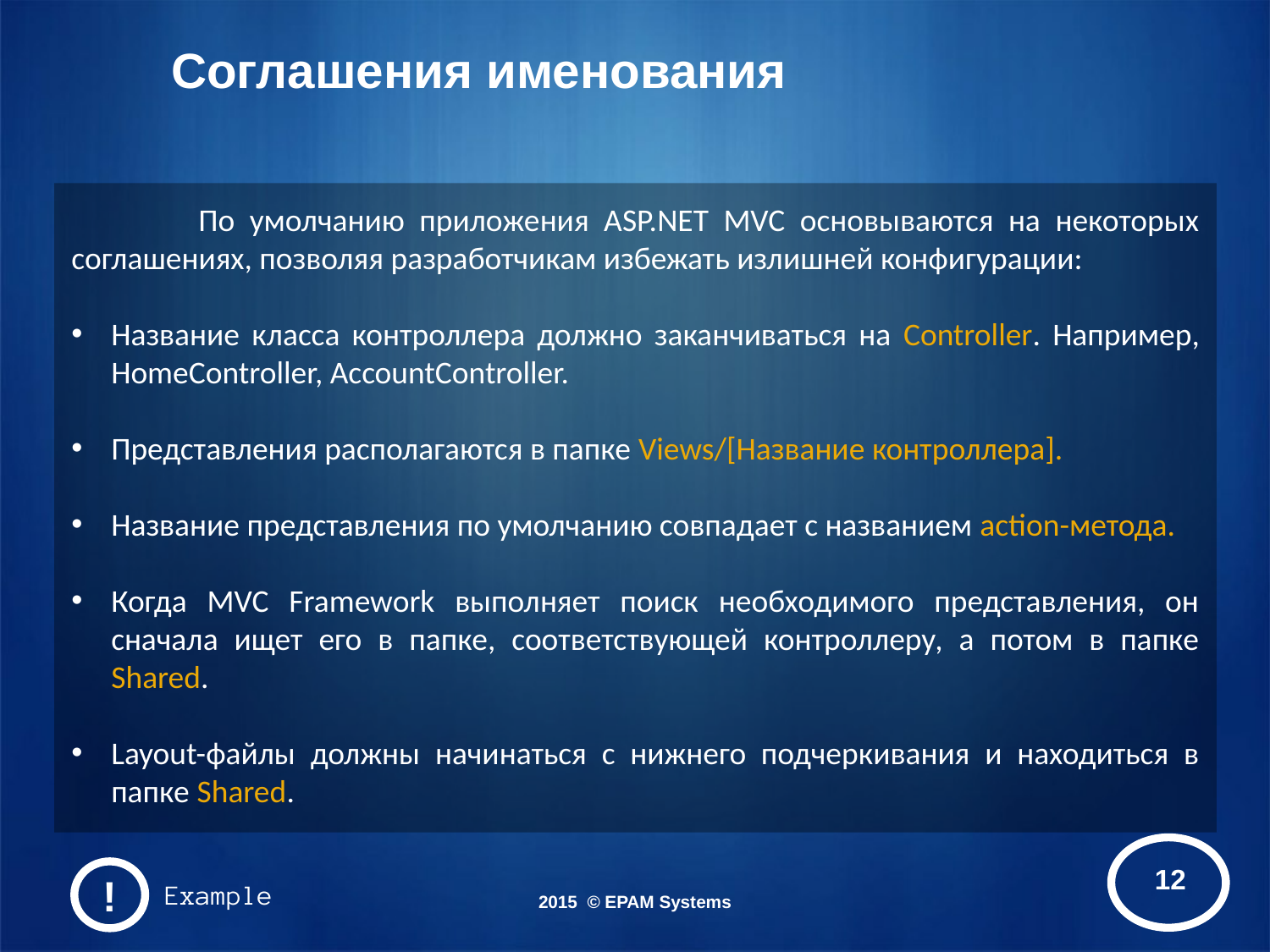

# Соглашения именования
	По умолчанию приложения ASP.NET MVC основываются на некоторых соглашениях, позволяя разработчикам избежать излишней конфигурации:

Название класса контроллера должно заканчиваться на Controller. Например, HomeController, AccountController.

Представления располагаются в папке Views/[Название контроллера].

Название представления по умолчанию совпадает с названием action-метода.

Когда MVC Framework выполняет поиск необходимого представления, он сначала ищет его в папке, соответствующей контроллеру, а потом в папке Shared.

Layout-файлы должны начинаться с нижнего подчеркивания и находиться в папке Shared.
!
Example
2015  © EPAM Systems